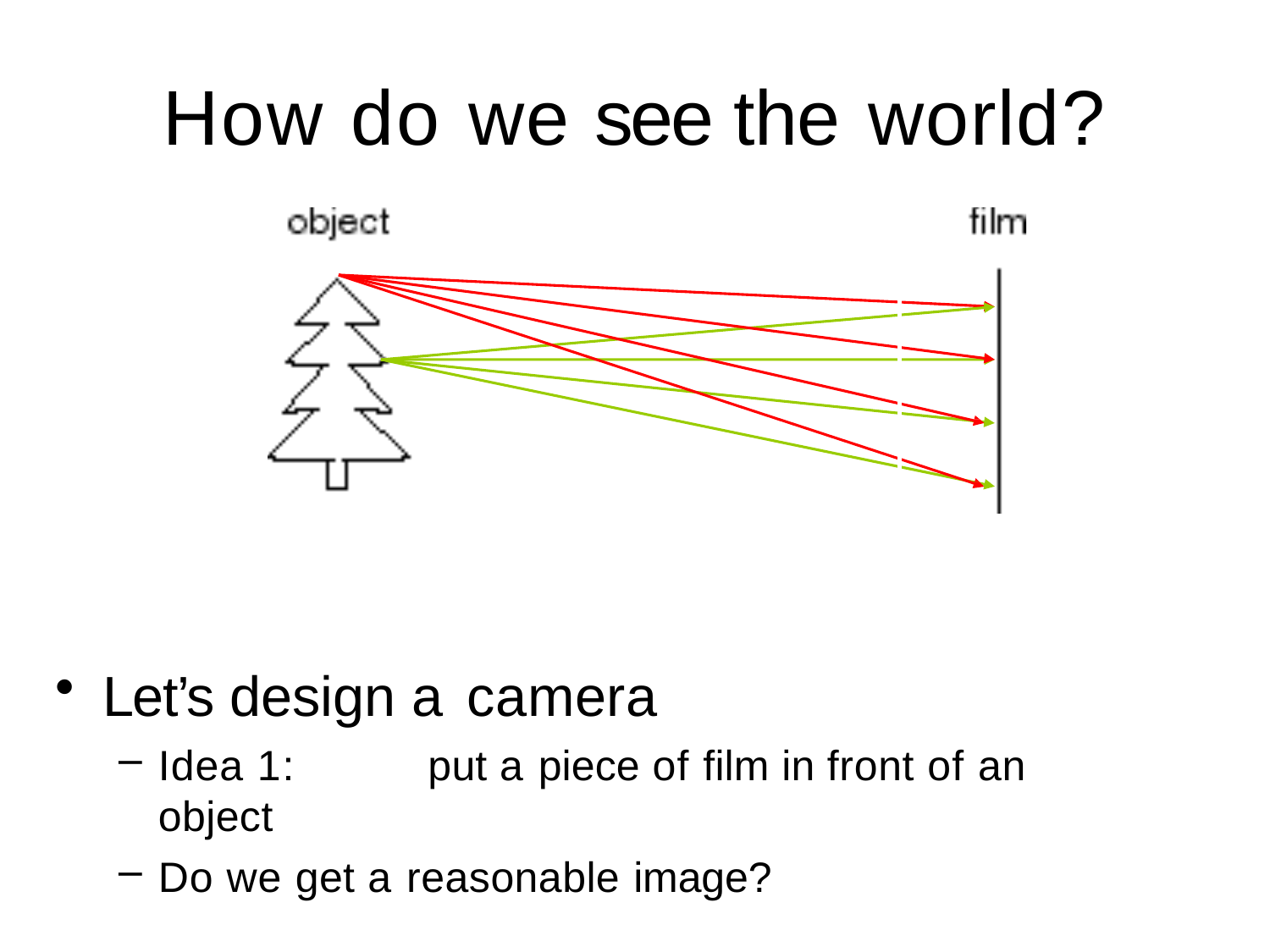

# How do we see the world?

Let’s design a camera
Idea 1:	put a piece of film in front of an object
Do we get a reasonable image?